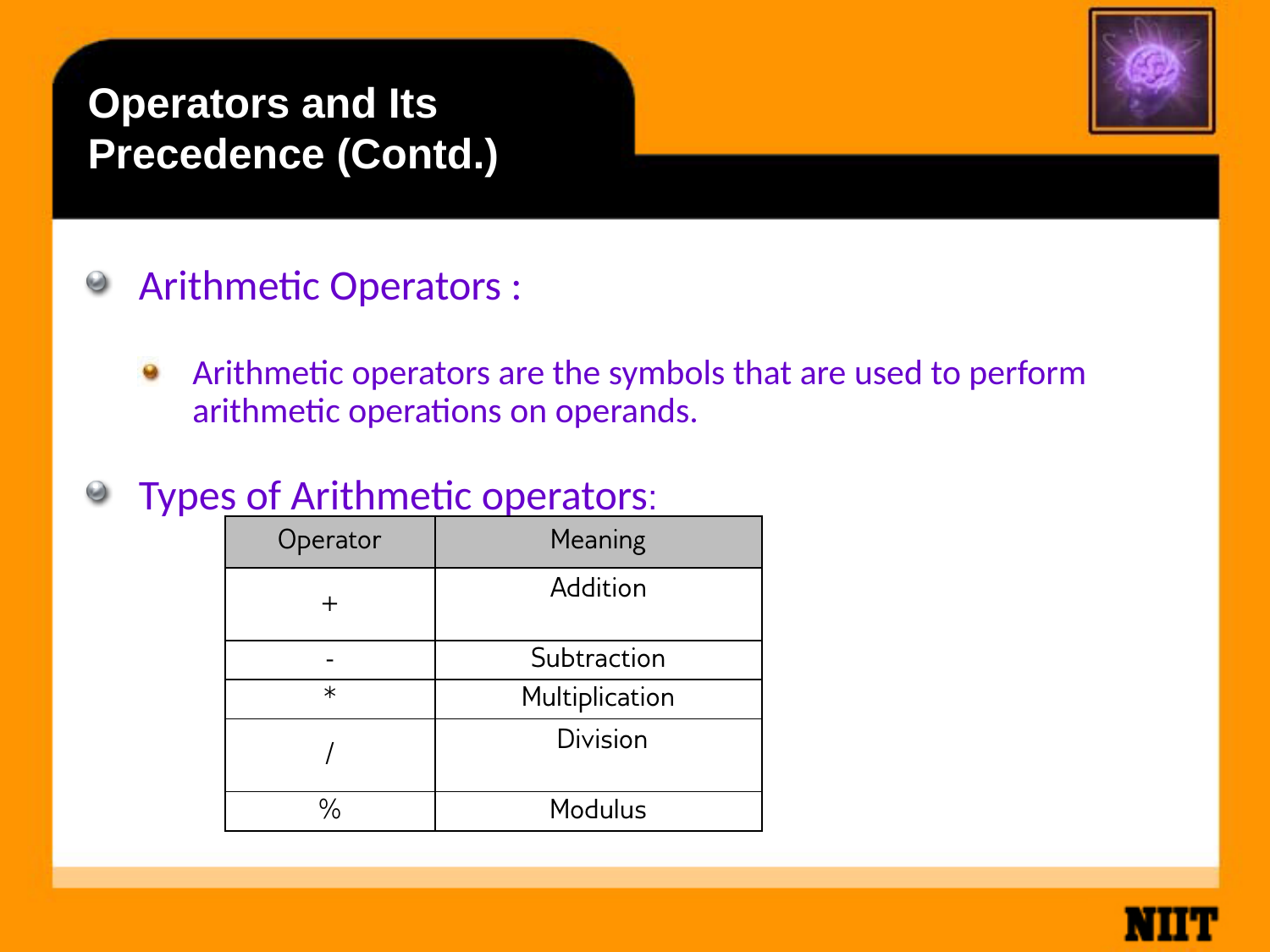

Operators and Its Precedence (Contd.)

Arithmetic Operators :

Arithmetic operators are the symbols that are used to perform arithmetic operations on operands.

Types of Arithmetic operators:

| Operator | Meaning |
| --- | --- |
| + | Addition |
| - | Subtraction |
| \* | Multiplication |
| / | Division |
| % | Modulus |